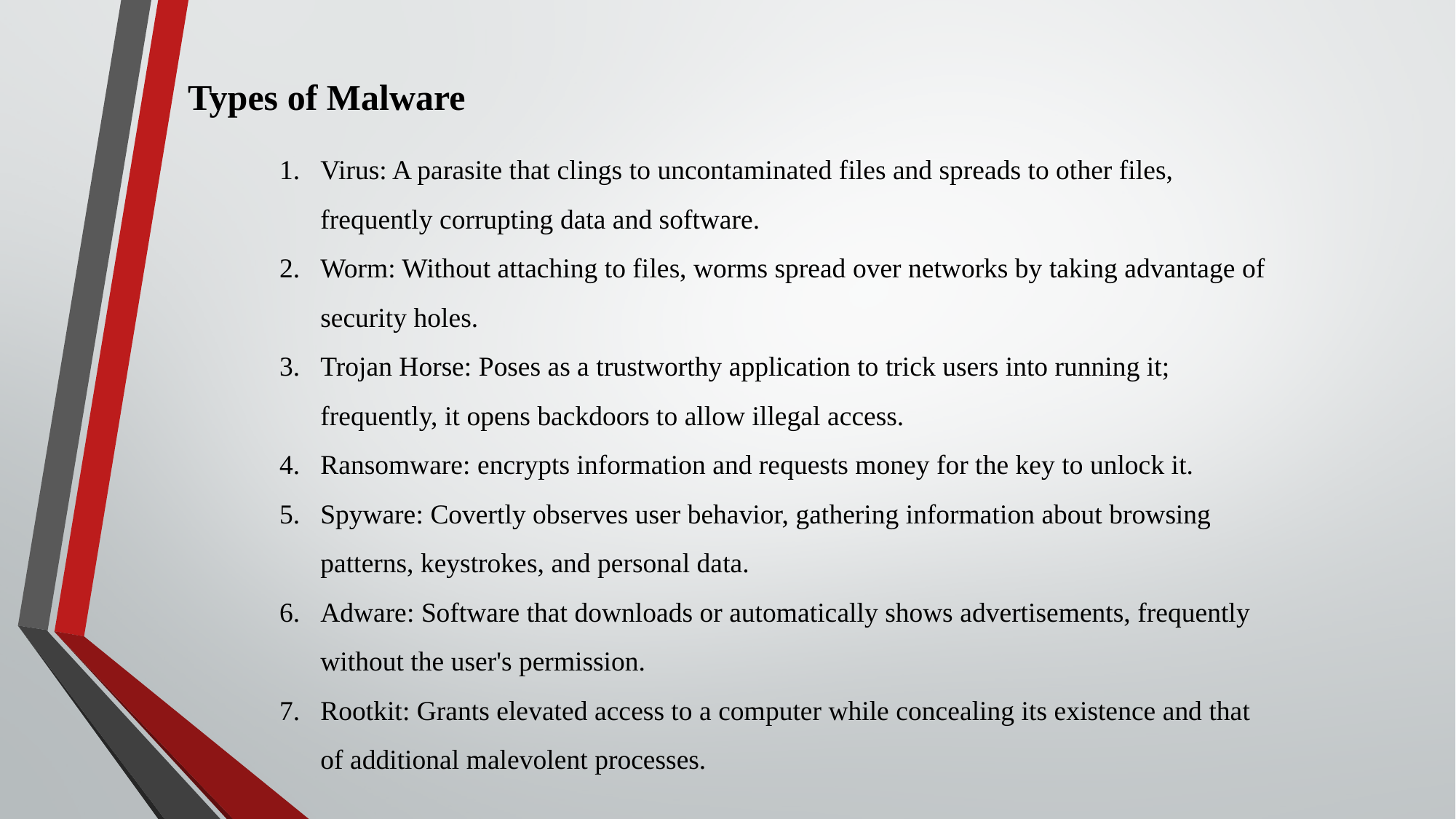

Types of Malware
Virus: A parasite that clings to uncontaminated files and spreads to other files, frequently corrupting data and software.
Worm: Without attaching to files, worms spread over networks by taking advantage of security holes.
Trojan Horse: Poses as a trustworthy application to trick users into running it; frequently, it opens backdoors to allow illegal access.
Ransomware: encrypts information and requests money for the key to unlock it.
Spyware: Covertly observes user behavior, gathering information about browsing patterns, keystrokes, and personal data.
Adware: Software that downloads or automatically shows advertisements, frequently without the user's permission.
Rootkit: Grants elevated access to a computer while concealing its existence and that of additional malevolent processes.